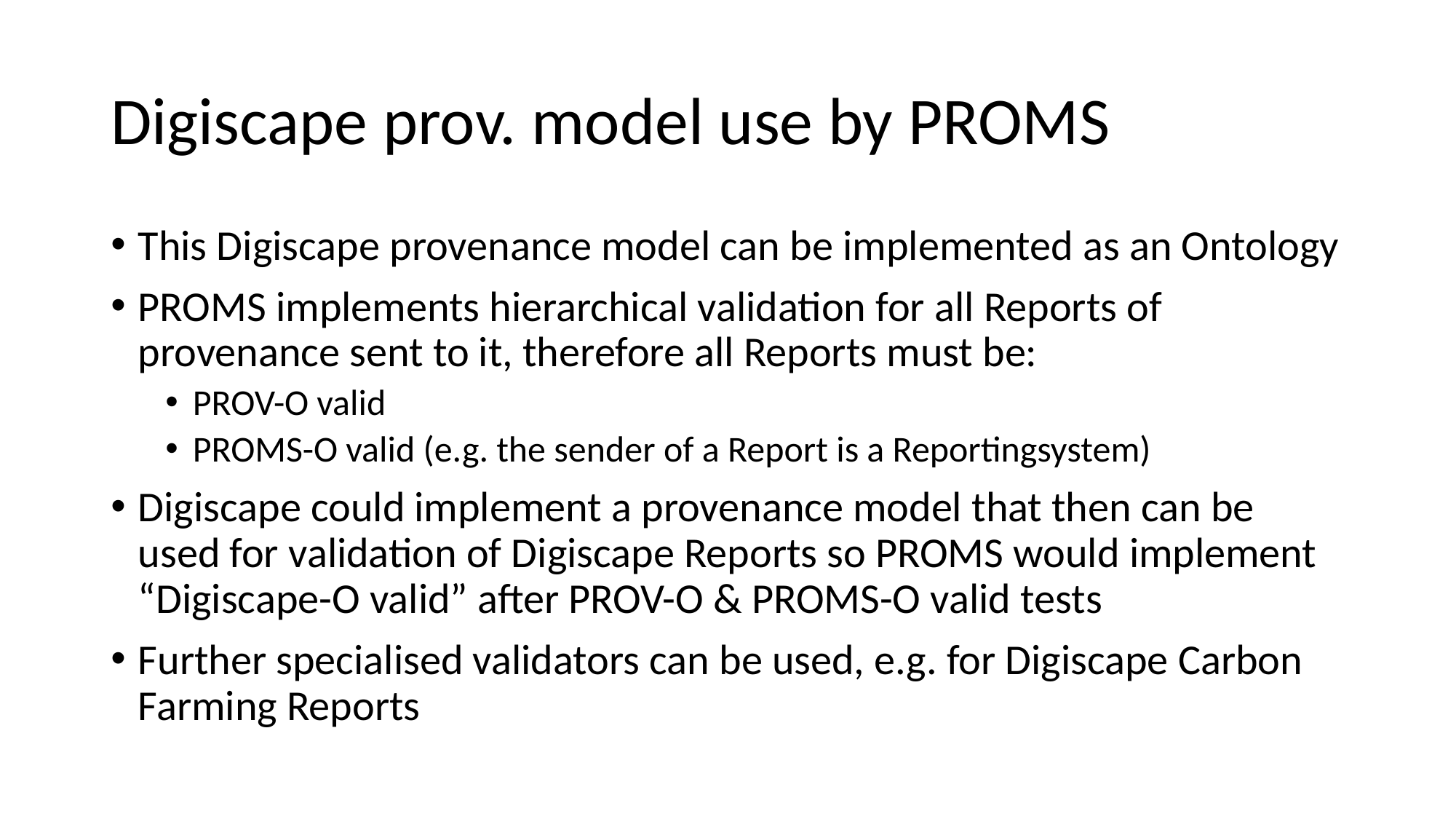

# Digiscape prov. model use by PROMS
This Digiscape provenance model can be implemented as an Ontology
PROMS implements hierarchical validation for all Reports of provenance sent to it, therefore all Reports must be:
PROV-O valid
PROMS-O valid (e.g. the sender of a Report is a Reportingsystem)
Digiscape could implement a provenance model that then can be used for validation of Digiscape Reports so PROMS would implement “Digiscape-O valid” after PROV-O & PROMS-O valid tests
Further specialised validators can be used, e.g. for Digiscape Carbon Farming Reports